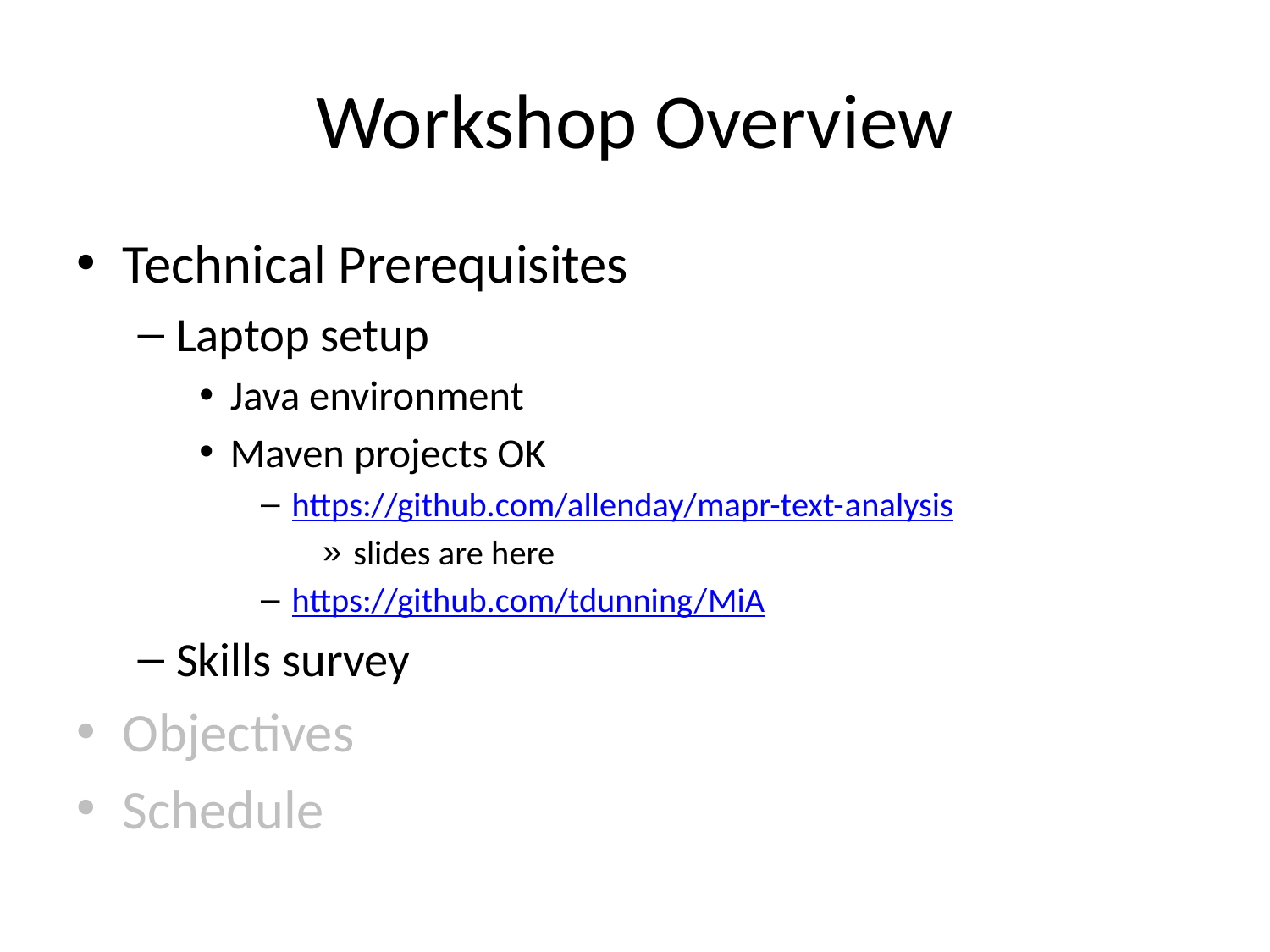

# Workshop Overview
Technical Prerequisites
Laptop setup
Java environment
Maven projects OK
https://github.com/allenday/mapr-text-analysis
slides are here
https://github.com/tdunning/MiA
Skills survey
Objectives
Schedule